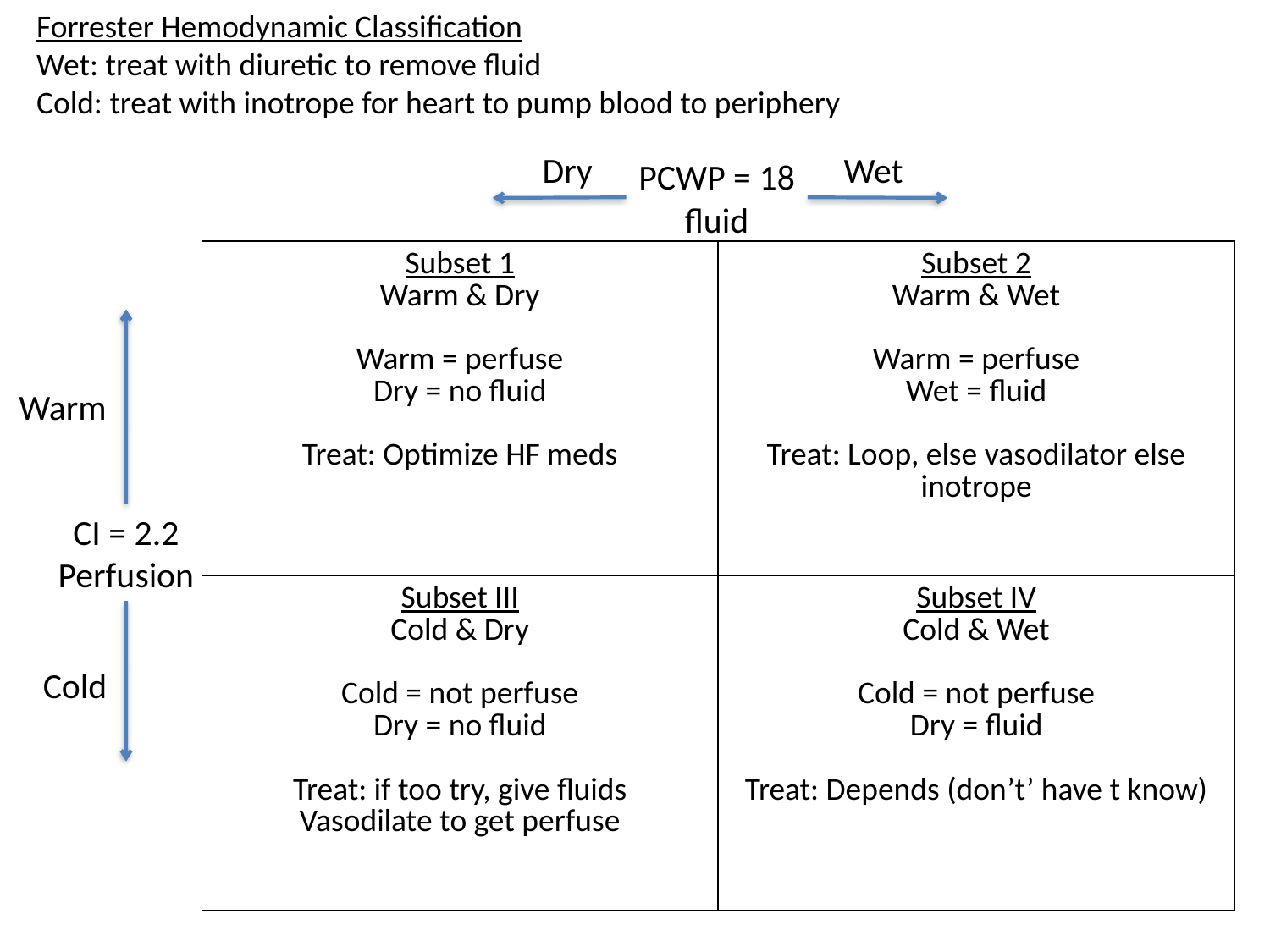

Forrester Hemodynamic Classification
Wet: treat with diuretic to remove fluid
Cold: treat with inotrope for heart to pump blood to periphery
Dry
Wet
PCWP = 18
fluid
| Subset 1 Warm & Dry Warm = perfuse Dry = no fluid Treat: Optimize HF meds | Subset 2 Warm & Wet Warm = perfuse Wet = fluid Treat: Loop, else vasodilator else inotrope |
| --- | --- |
| Subset III Cold & Dry Cold = not perfuse Dry = no fluid Treat: if too try, give fluids Vasodilate to get perfuse | Subset IV Cold & Wet Cold = not perfuse Dry = fluid Treat: Depends (don’t’ have t know) |
Warm
CI = 2.2
Perfusion
Cold